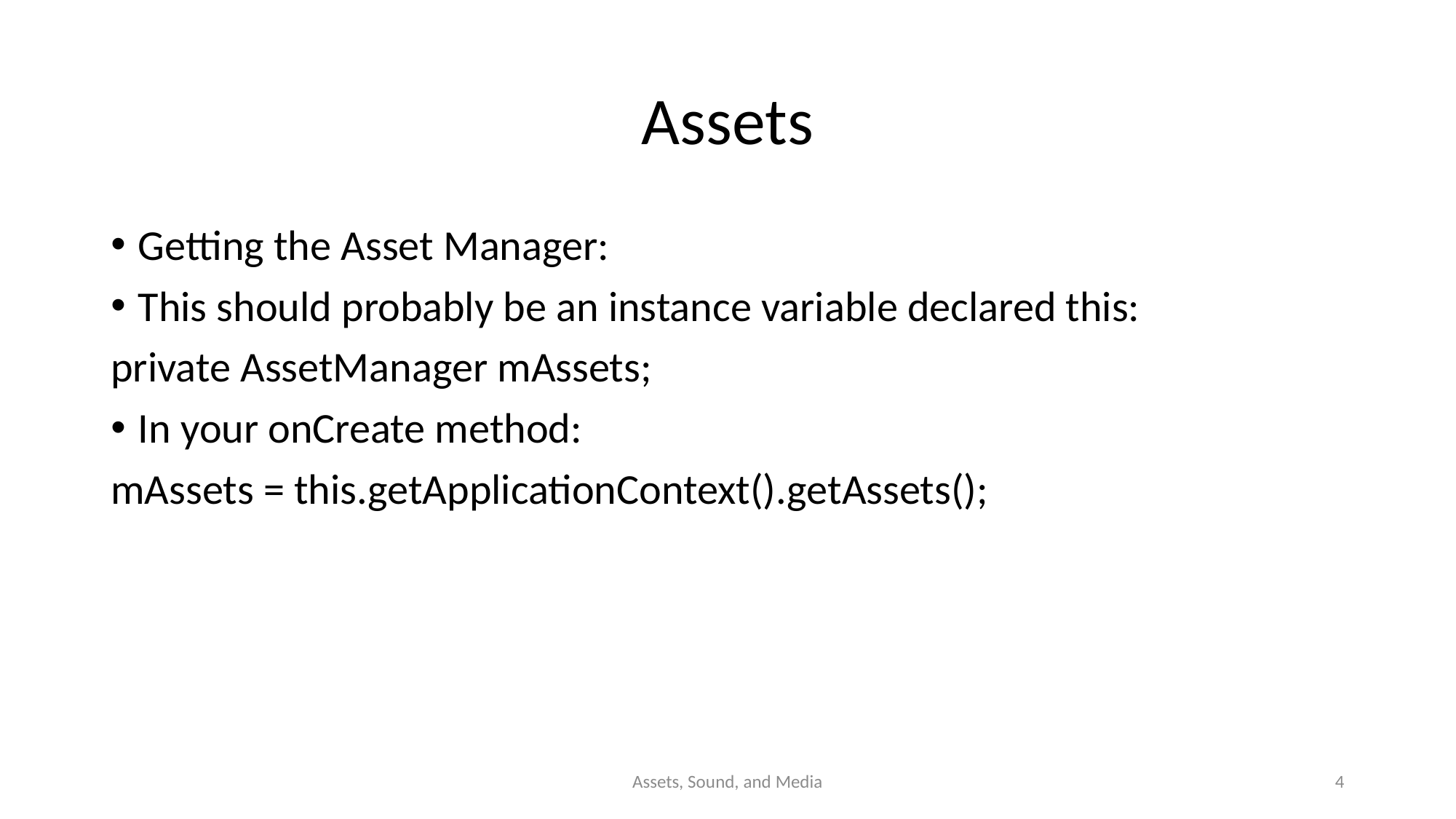

# Assets
Getting the Asset Manager:
This should probably be an instance variable declared this:
private AssetManager mAssets;
In your onCreate method:
mAssets = this.getApplicationContext().getAssets();
Assets, Sound, and Media
4